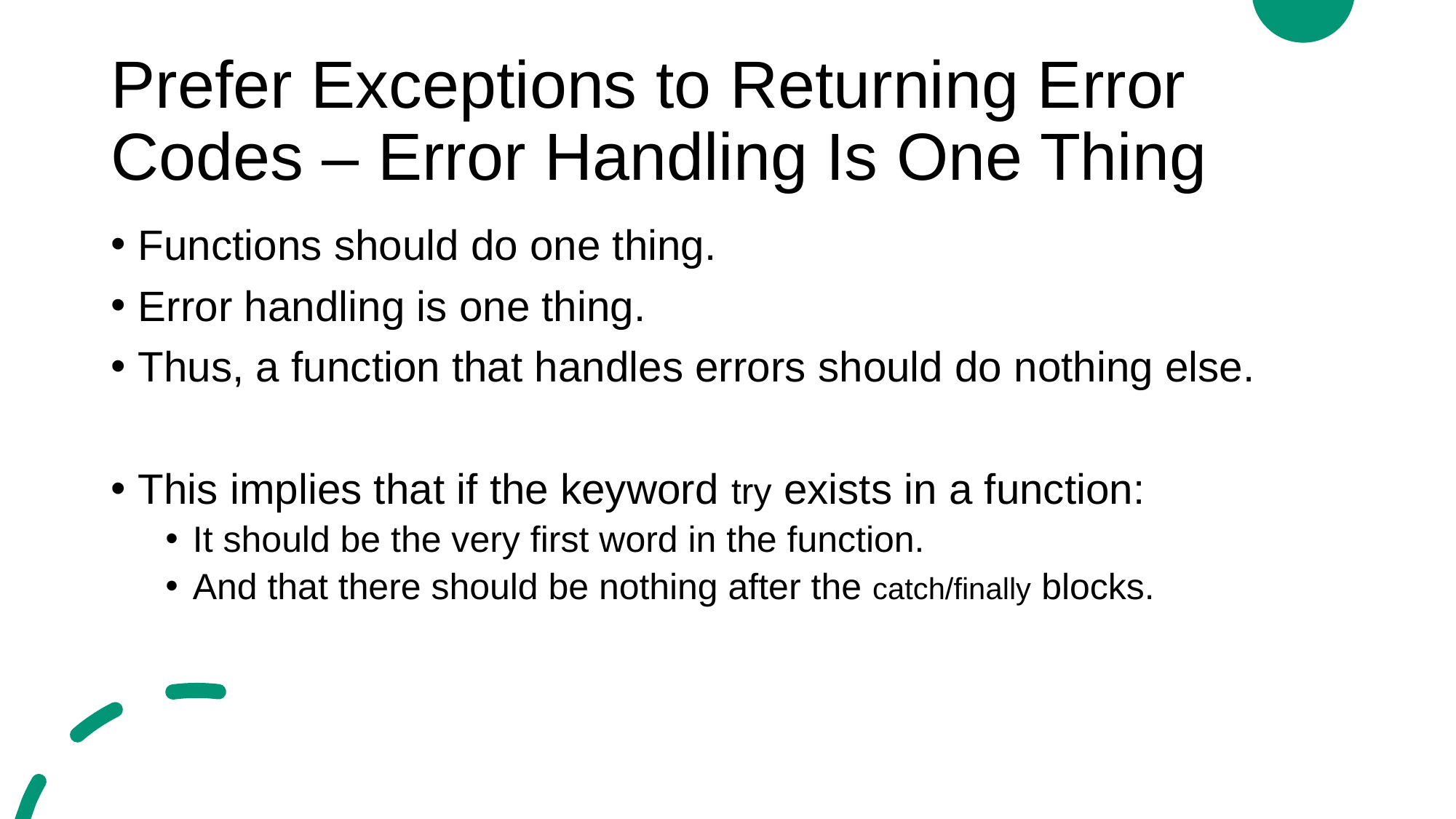

# Prefer Exceptions to Returning Error Codes – Error Handling Is One Thing
Functions should do one thing.
Error handling is one thing.
Thus, a function that handles errors should do nothing else.

This implies that if the keyword try exists in a function:
It should be the very first word in the function.
And that there should be nothing after the catch/finally blocks.